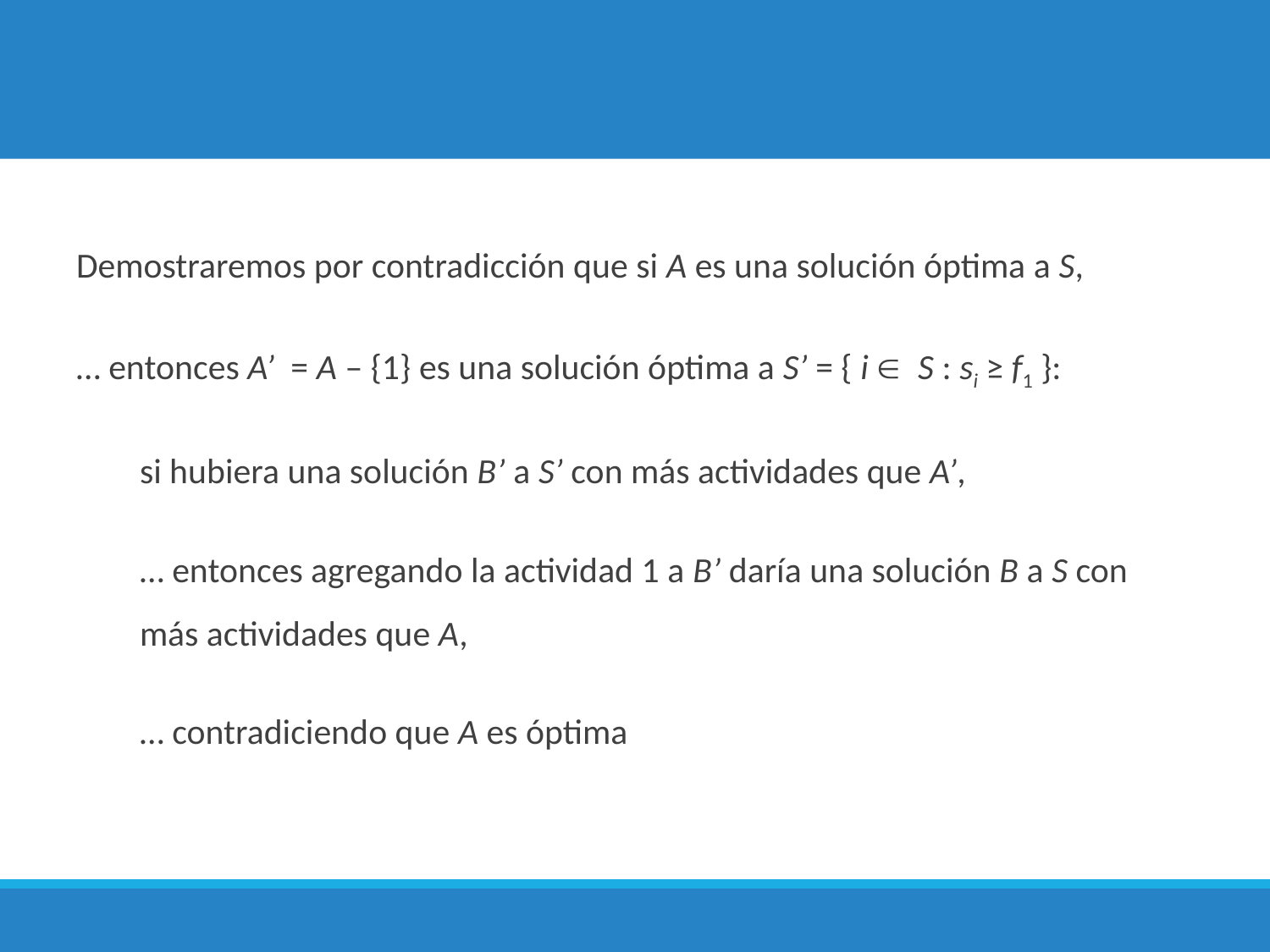

Demostraremos por contradicción que si A es una solución óptima a S,
… entonces A’  = A – {1} es una solución óptima a S’ = { i ∈  S : si ≥ f1 }:
si hubiera una solución B’ a S’ con más actividades que A’,
… entonces agregando la actividad 1 a B’ daría una solución B a S con más actividades que A,
… contradiciendo que A es óptima